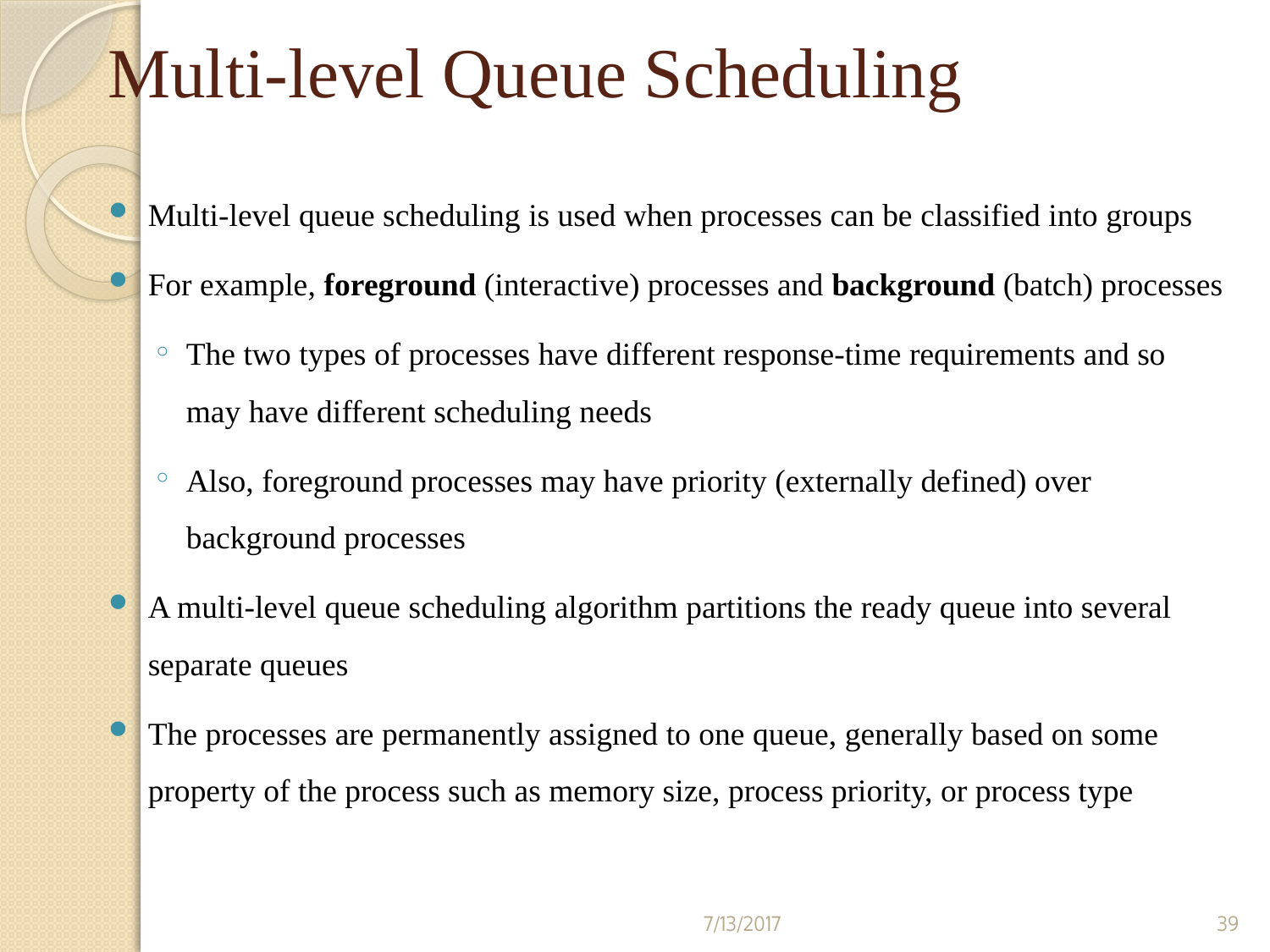

# Multi-level Queue Scheduling
Multi-level queue scheduling is used when processes can be classified into groups
For example, foreground (interactive) processes and background (batch) processes
The two types of processes have different response-time requirements and so may have different scheduling needs
Also, foreground processes may have priority (externally defined) over background processes
A multi-level queue scheduling algorithm partitions the ready queue into several separate queues
The processes are permanently assigned to one queue, generally based on some property of the process such as memory size, process priority, or process type
7/13/2017
39